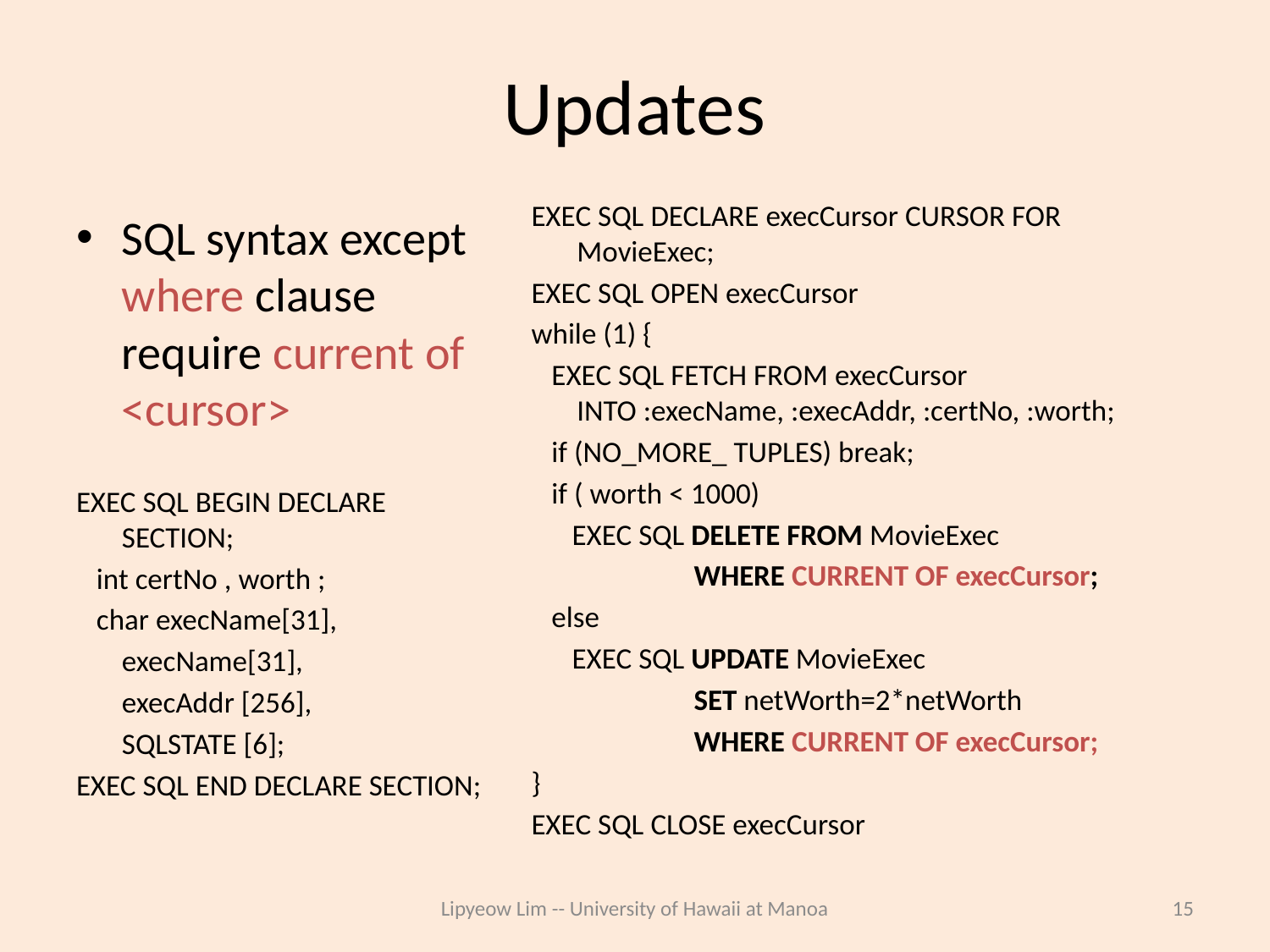

# Updates
EXEC SQL DECLARE execCursor CURSOR FOR MovieExec;
EXEC SQL OPEN execCursor
while (1) {
   EXEC SQL FETCH FROM execCursor INTO :execName, :execAddr, :certNo, :worth;
   if (NO_MORE_ TUPLES) break;
   if ( worth < 1000)
      EXEC SQL DELETE FROM MovieExec
                        WHERE CURRENT OF execCursor;
   else
      EXEC SQL UPDATE MovieExec
                        SET netWorth=2*netWorth
                        WHERE CURRENT OF execCursor;
}
EXEC SQL CLOSE execCursor

SQL syntax except where clause require current of <cursor>

EXEC SQL BEGIN DECLARE SECTION;
   int certNo , worth ;
   char execName[31],
	execName[31],
	execAddr [256],
	SQLSTATE [6];
EXEC SQL END DECLARE SECTION;

Lipyeow Lim -- University of Hawaii at Manoa
15